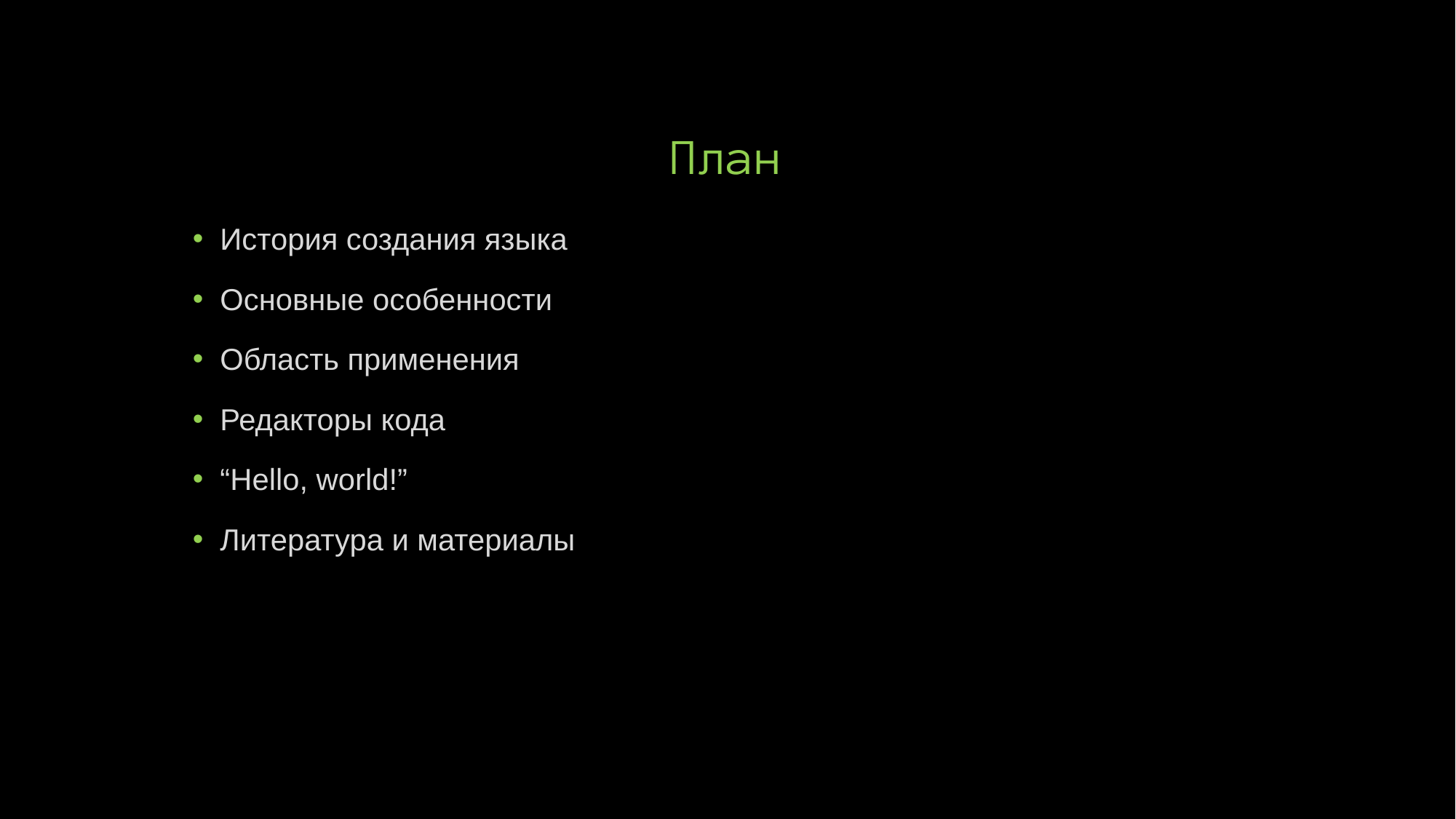

# План
История создания языка
Основные особенности
Область применения
Редакторы кода
“Hello, world!”
Литература и материалы